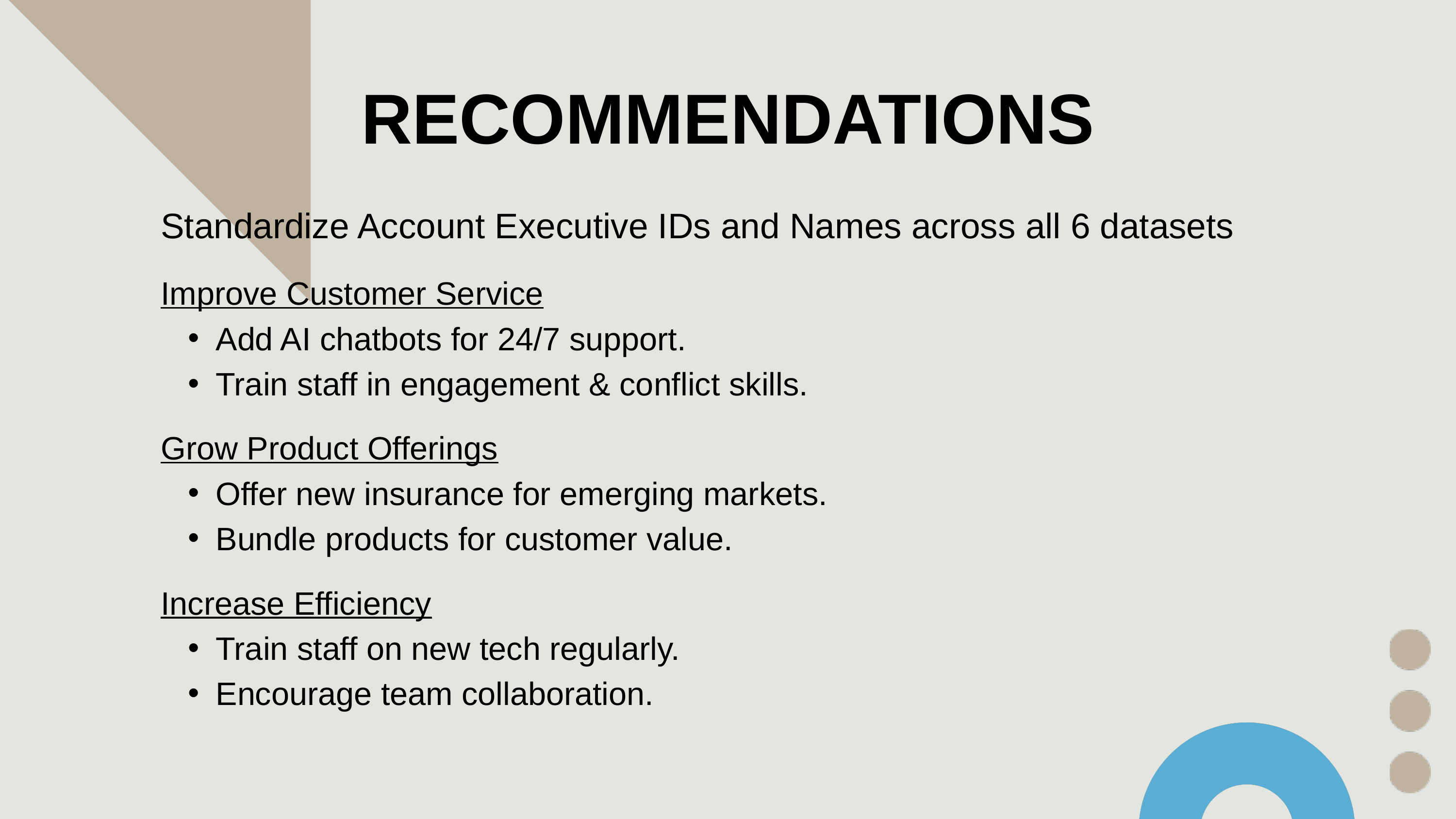

RECOMMENDATIONS
Standardize Account Executive IDs and Names across all 6 datasets

Improve Customer Service
Add AI chatbots for 24/7 support.
Train staff in engagement & conflict skills.
Grow Product Offerings
Offer new insurance for emerging markets.
Bundle products for customer value.
Increase Efficiency
Train staff on new tech regularly.
Encourage team collaboration.